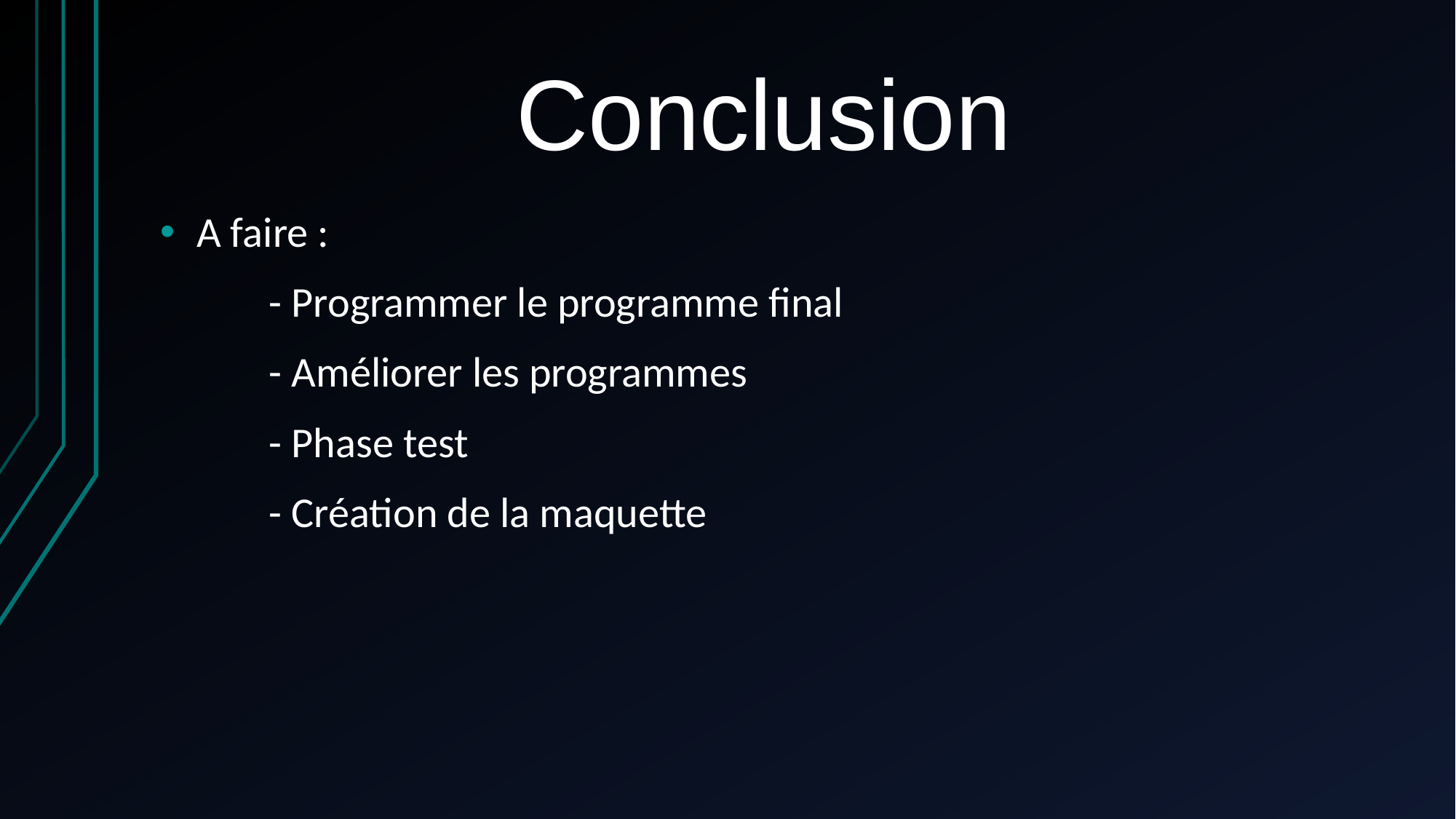

# Conclusion
A faire :
	- Programmer le programme final
	- Améliorer les programmes
	- Phase test
	- Création de la maquette